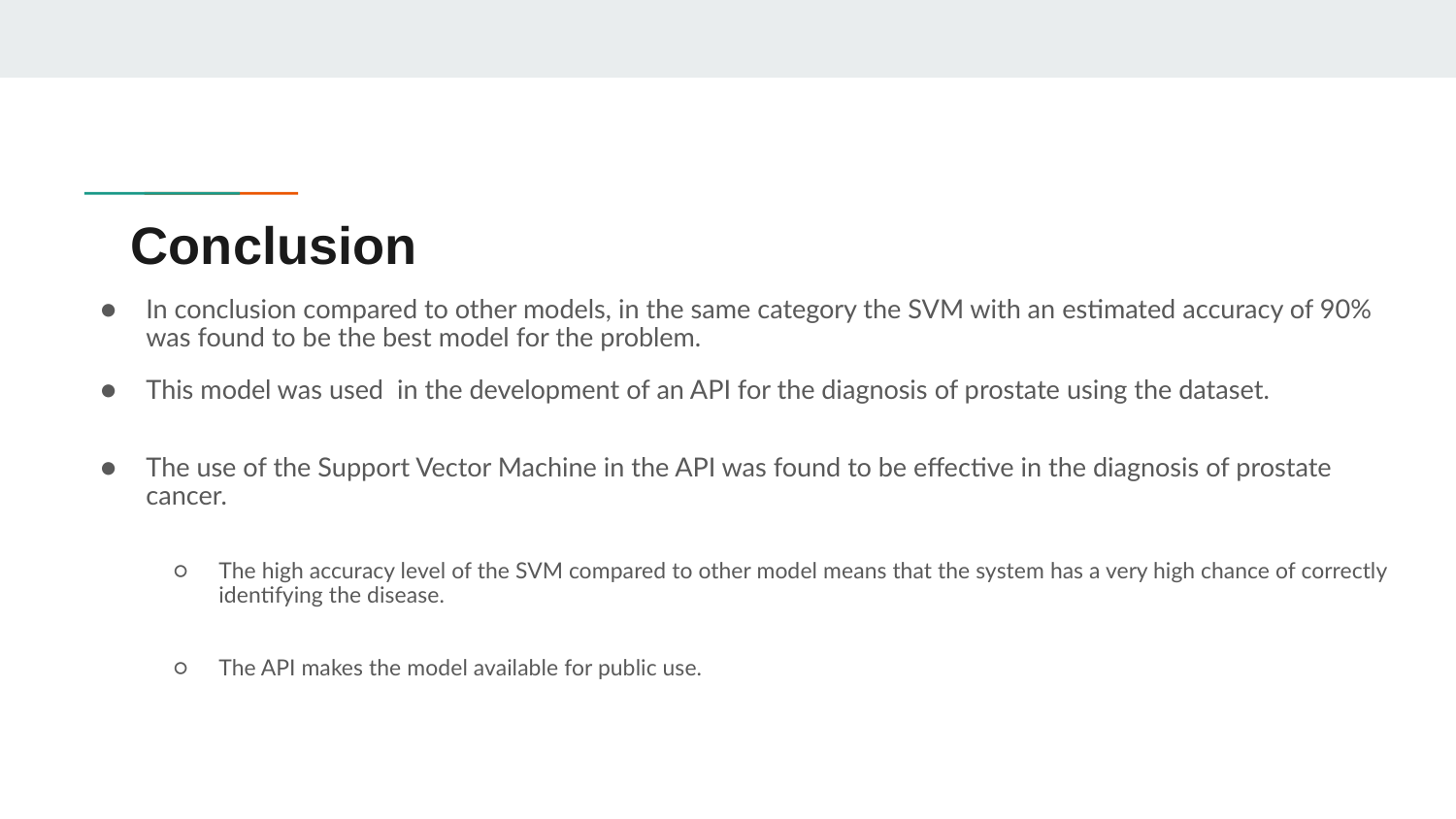

# Conclusion
In conclusion compared to other models, in the same category the SVM with an estimated accuracy of 90% was found to be the best model for the problem.
This model was used  in the development of an API for the diagnosis of prostate using the dataset.
The use of the Support Vector Machine in the API was found to be effective in the diagnosis of prostate cancer.
The high accuracy level of the SVM compared to other model means that the system has a very high chance of correctly identifying the disease.
The API makes the model available for public use.